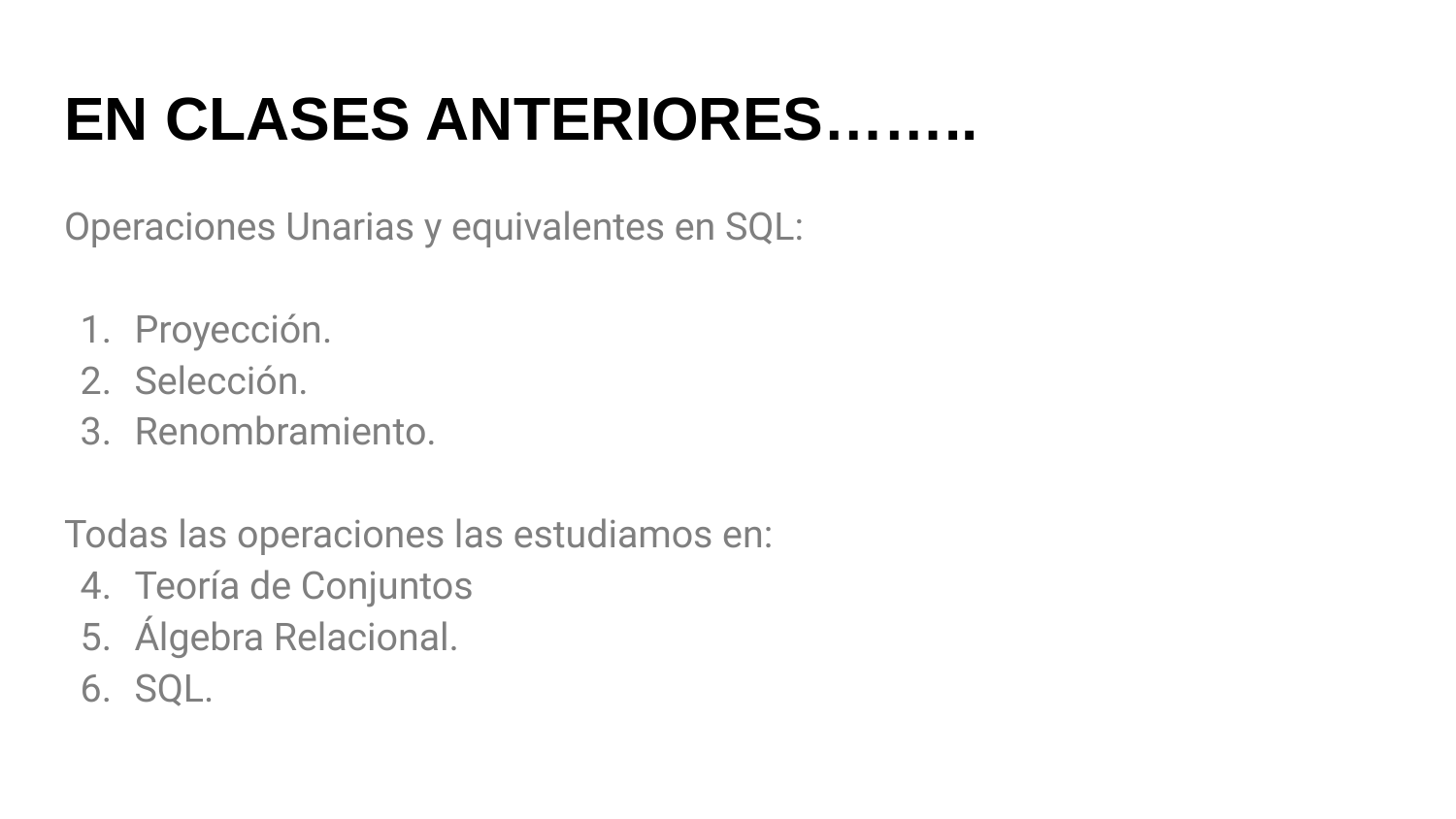

# EN CLASES ANTERIORES……..
Operaciones Unarias y equivalentes en SQL:

Proyección.
Selección.
Renombramiento.

Todas las operaciones las estudiamos en:
Teoría de Conjuntos
Álgebra Relacional.
SQL.